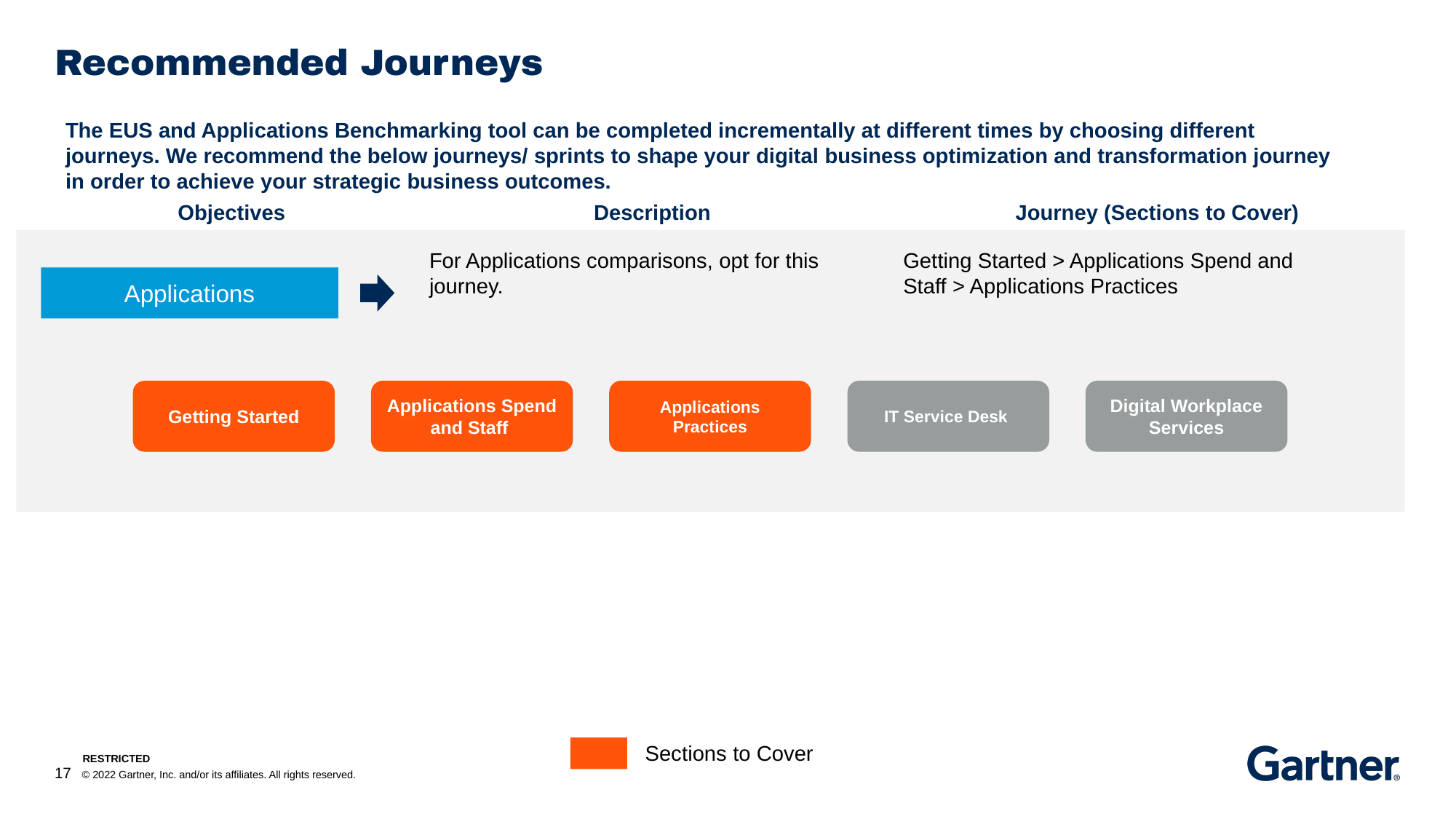

# Recommended Journeys
The EUS and Applications Benchmarking tool can be completed incrementally at different times by choosing different journeys. We recommend the below journeys/ sprints to shape your digital business optimization and transformation journey in order to achieve your strategic business outcomes.
Objectives
Description
Journey (Sections to Cover)

For Applications comparisons, opt for this journey.
Getting Started > Applications Spend and Staff > Applications Practices

Applications

Getting Started
Applications Spend and Staff
Applications Practices
IT Service Desk
Digital Workplace Services
Sections to Cover